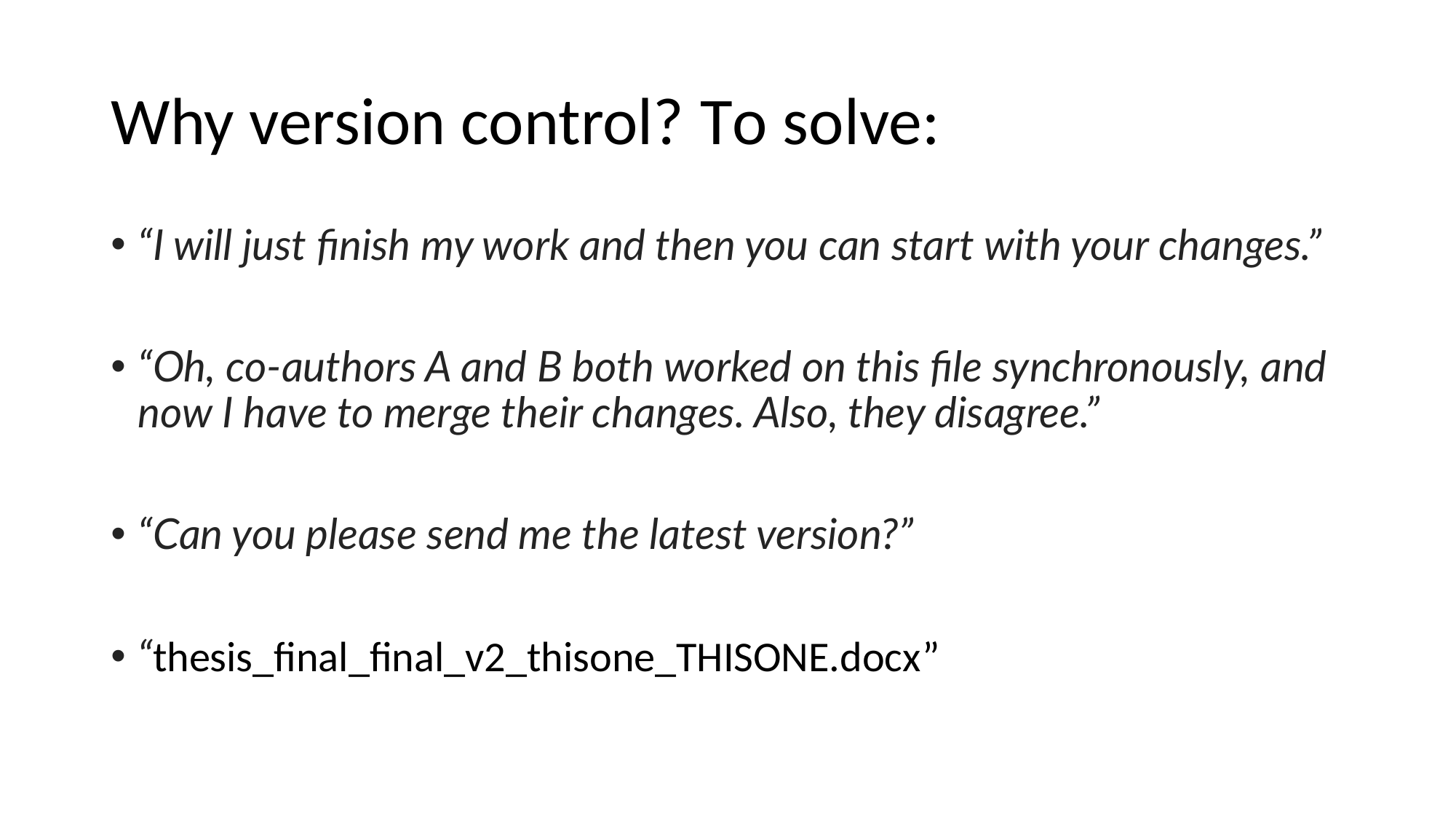

# Why version control? To solve:
“I will just finish my work and then you can start with your changes.”

“Oh, co-authors A and B both worked on this file synchronously, and now I have to merge their changes. Also, they disagree.”

“Can you please send me the latest version?”

“thesis_final_final_v2_thisone_THISONE.docx”